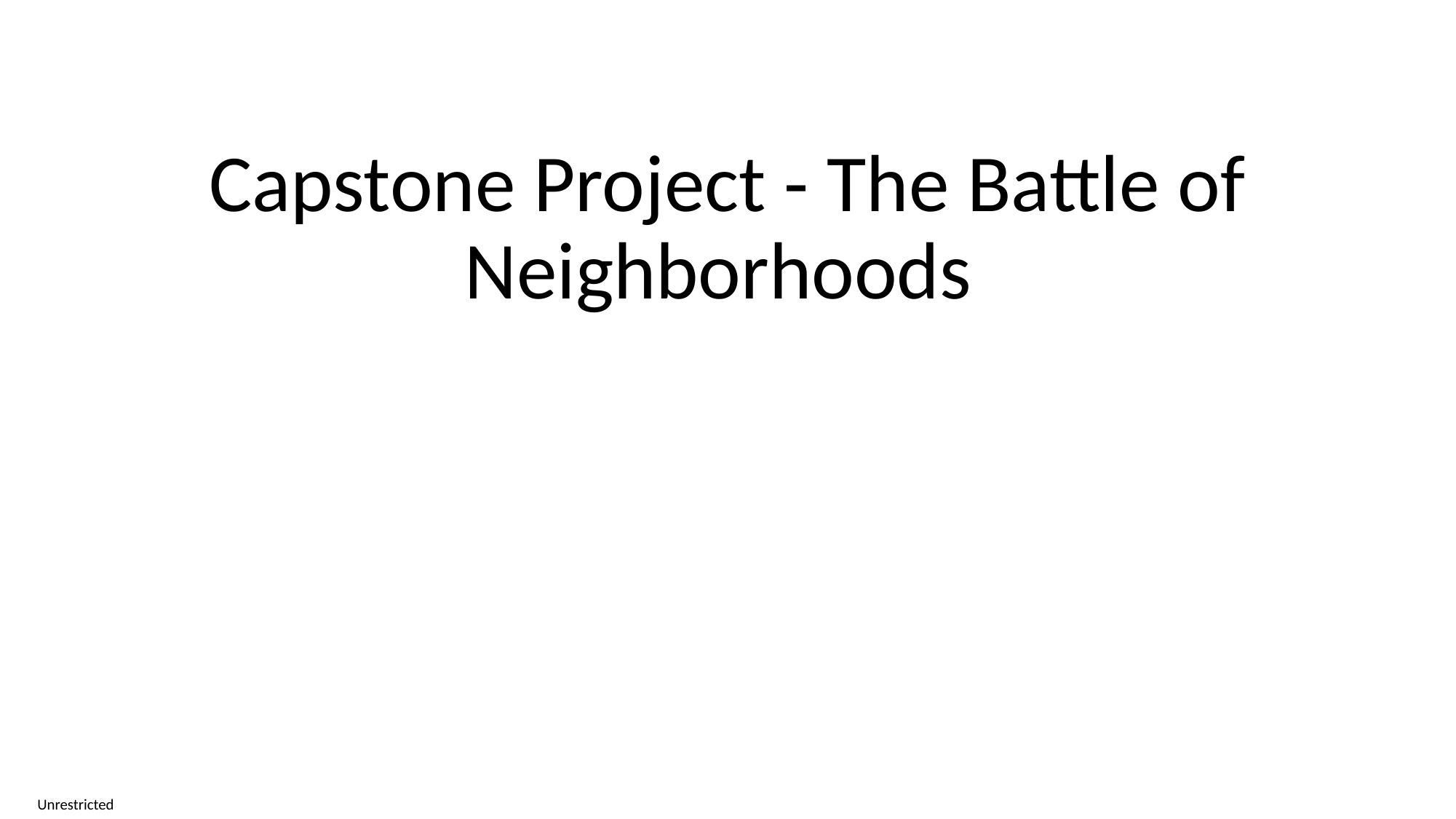

# Capstone Project - The Battle of Neighborhoods

Unrestricted